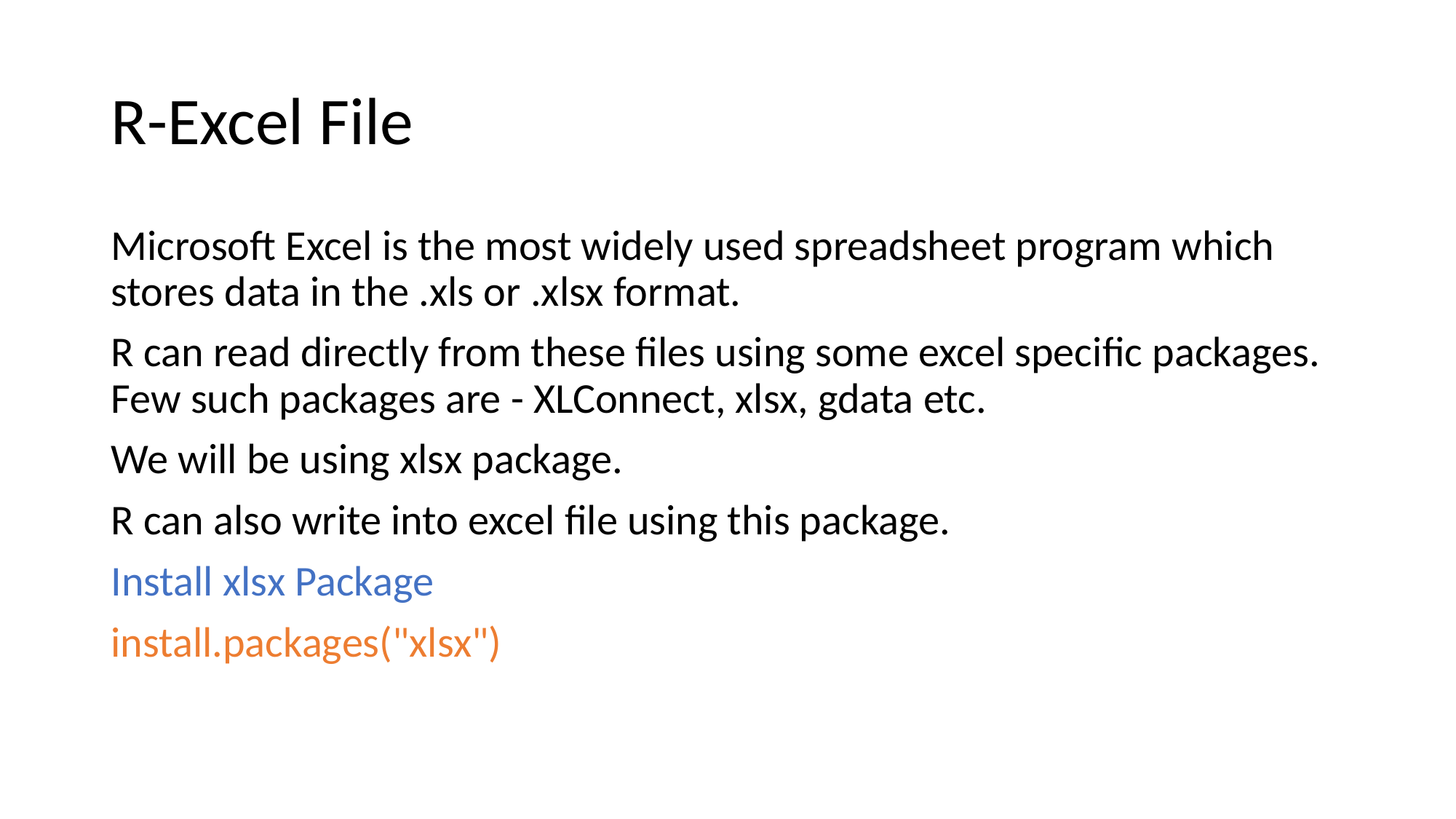

# R-Excel File
Microsoft Excel is the most widely used spreadsheet program which stores data in the .xls or .xlsx format.
R can read directly from these files using some excel specific packages. Few such packages are - XLConnect, xlsx, gdata etc.
We will be using xlsx package.
R can also write into excel file using this package.
Install xlsx Package
install.packages("xlsx")